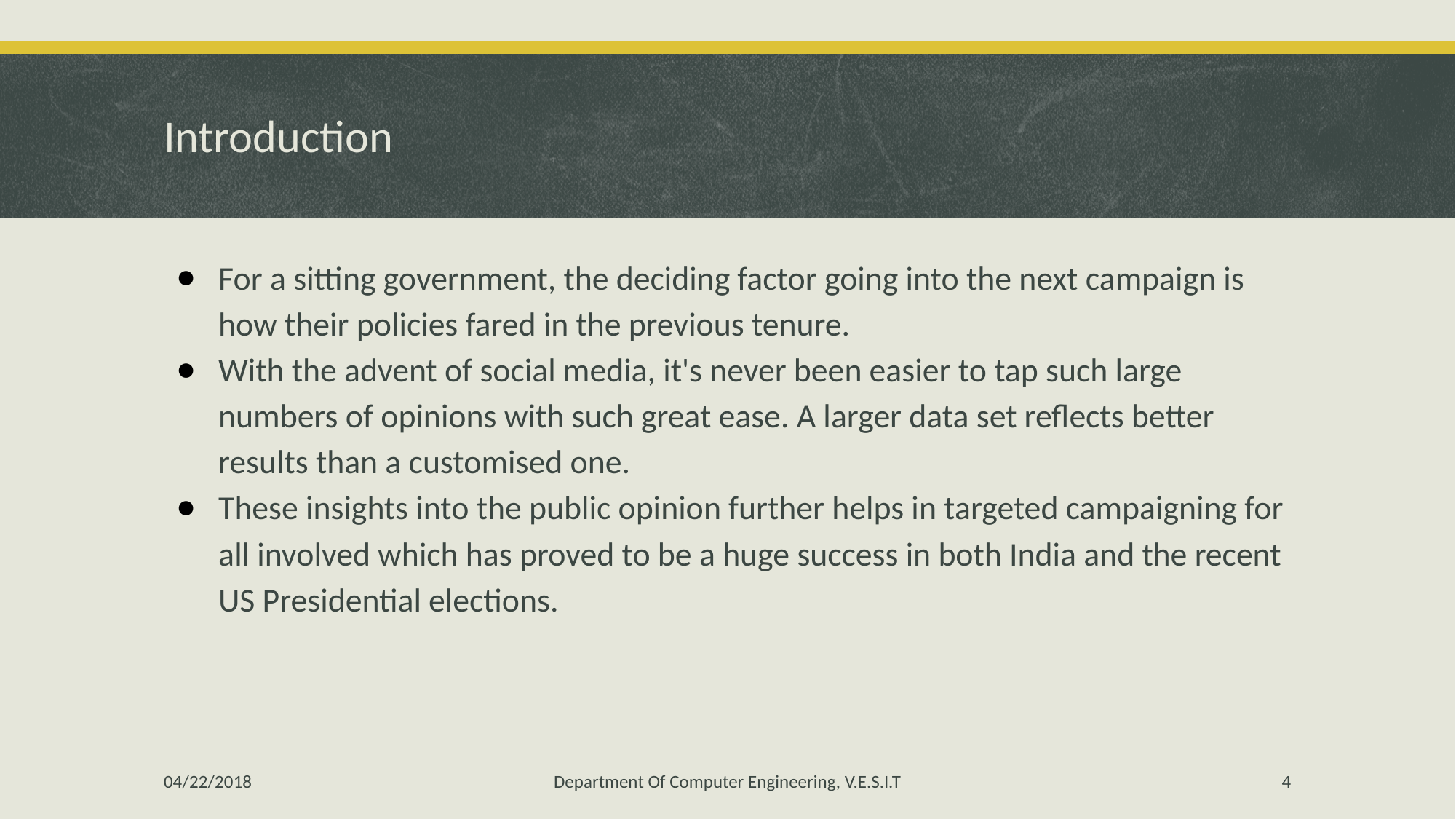

# Introduction

For a sitting government, the deciding factor going into the next campaign is how their policies fared in the previous tenure.
With the advent of social media, it's never been easier to tap such large numbers of opinions with such great ease. A larger data set reflects better results than a customised one.
These insights into the public opinion further helps in targeted campaigning for all involved which has proved to be a huge success in both India and the recent US Presidential elections.
04/22/2018
Department Of Computer Engineering, V.E.S.I.T
4